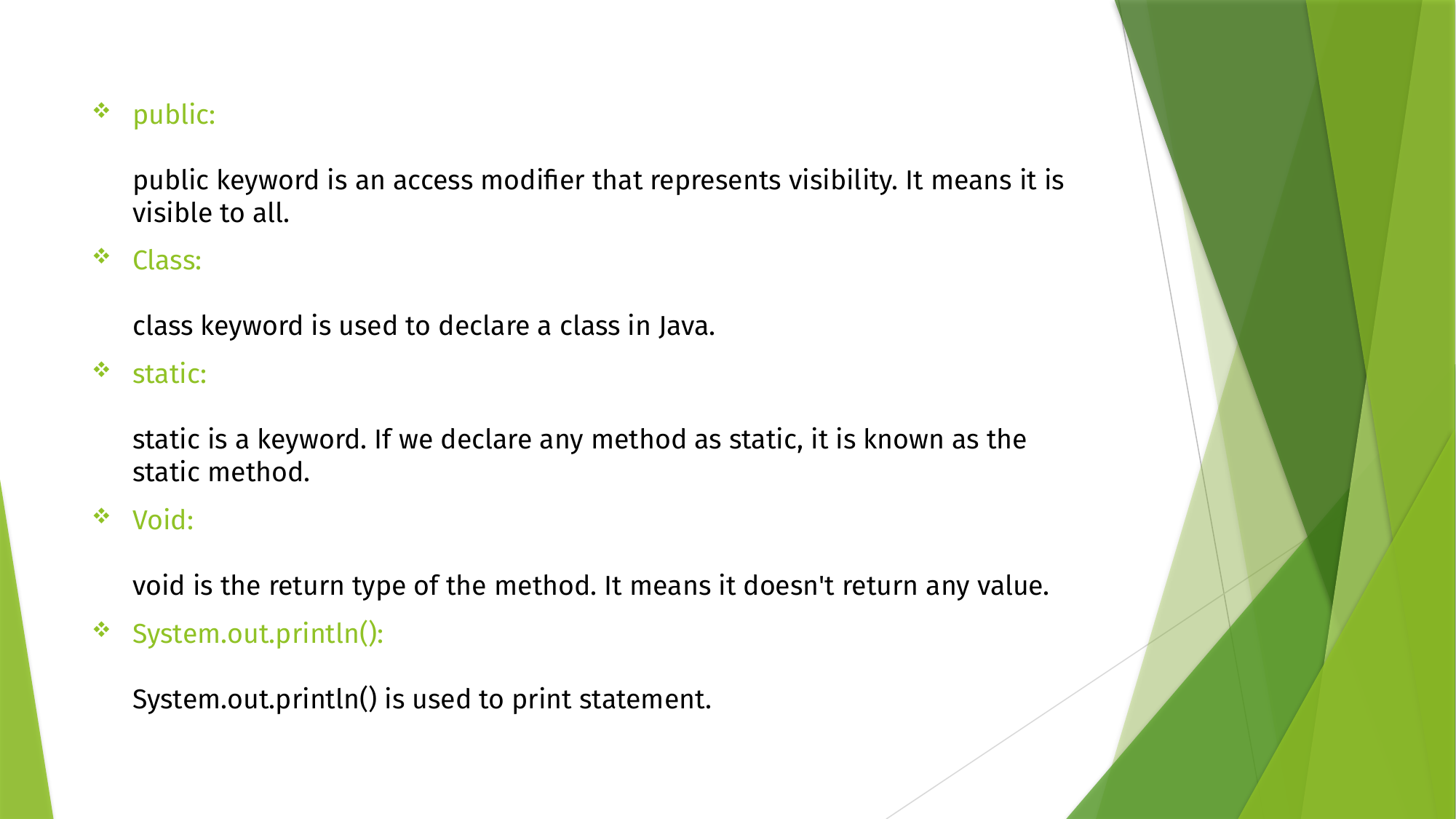

public:
public keyword is an access modifier that represents visibility. It means it is visible to all.
Class:
class keyword is used to declare a class in Java.
static:
static is a keyword. If we declare any method as static, it is known as the static method.
Void:
void is the return type of the method. It means it doesn't return any value.
System.out.println():
System.out.println() is used to print statement.